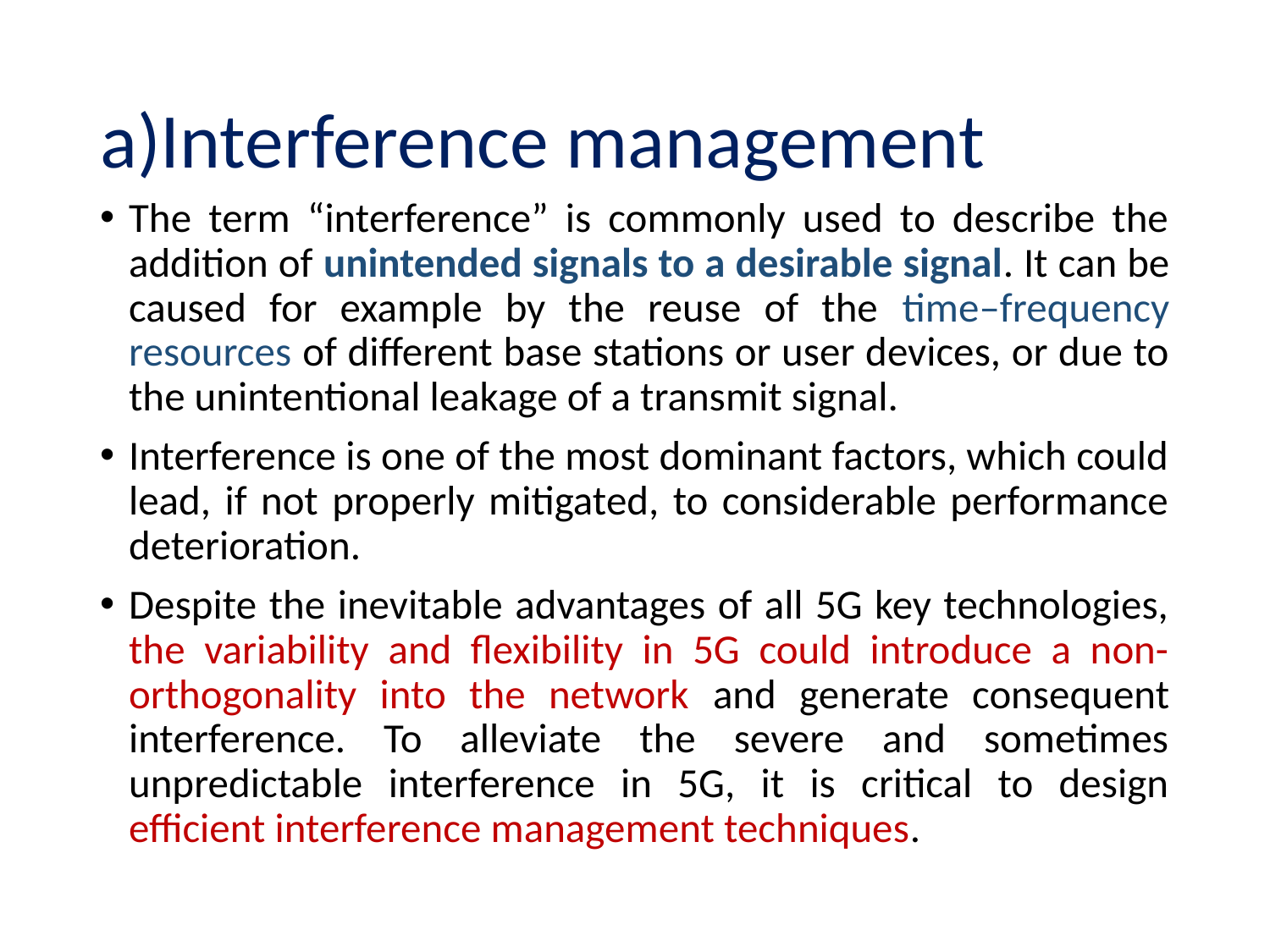

# a)Interference management
The term “interference” is commonly used to describe the addition of unintended signals to a desirable signal. It can be caused for example by the reuse of the time–frequency resources of different base stations or user devices, or due to the unintentional leakage of a transmit signal.
Interference is one of the most dominant factors, which could lead, if not properly mitigated, to considerable performance deterioration.
Despite the inevitable advantages of all 5G key technologies, the variability and flexibility in 5G could introduce a non-orthogonality into the network and generate consequent interference. To alleviate the severe and sometimes unpredictable interference in 5G, it is critical to design efficient interference management techniques.